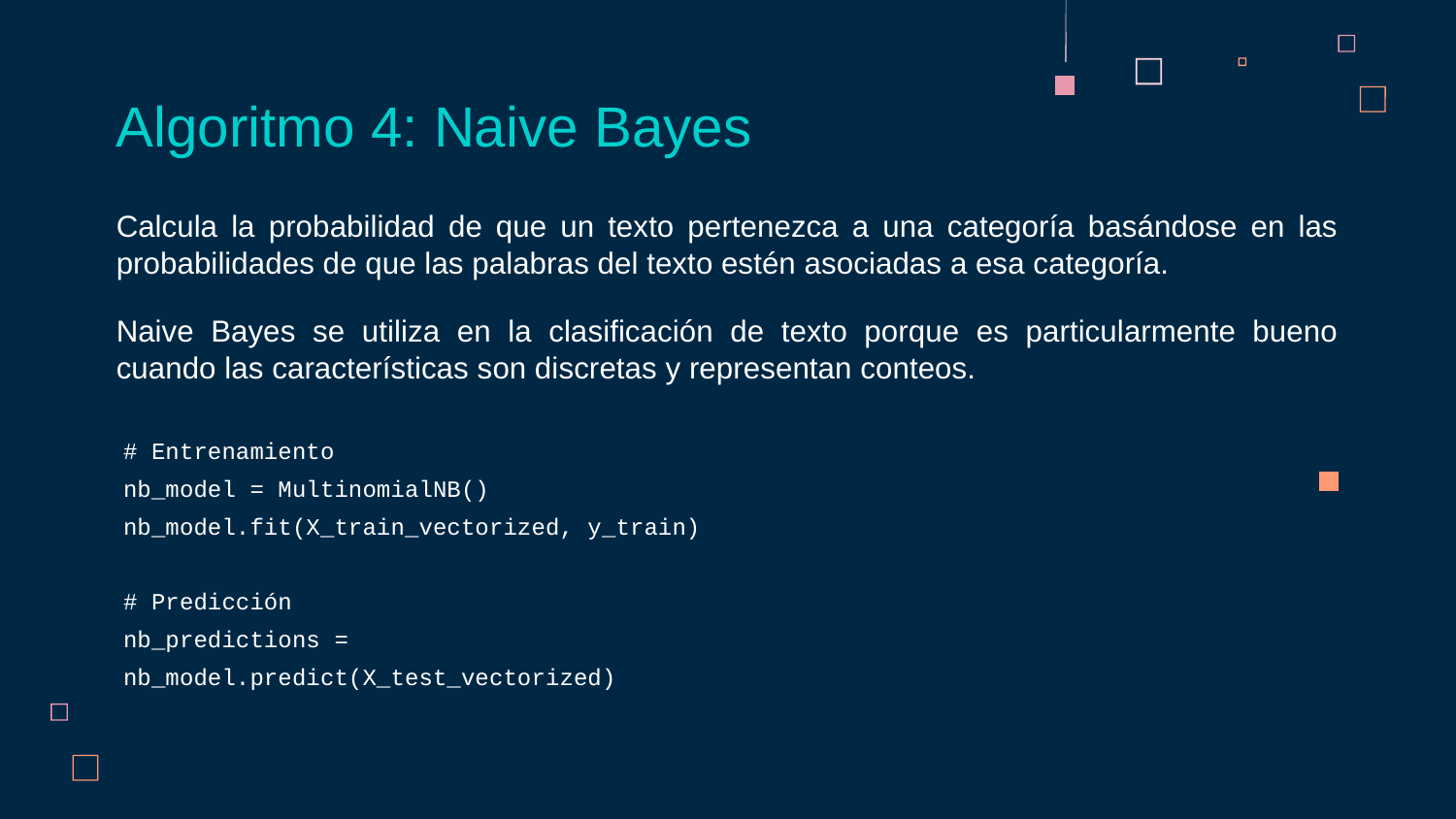

# Algoritmo 4: Naive Bayes
Calcula la probabilidad de que un texto pertenezca a una categoría basándose en las probabilidades de que las palabras del texto estén asociadas a esa categoría.
Naive Bayes se utiliza en la clasificación de texto porque es particularmente bueno cuando las características son discretas y representan conteos.

# Entrenamiento
nb_model = MultinomialNB()
nb_model.fit(X_train_vectorized, y_train)

# Predicción
nb_predictions = nb_model.predict(X_test_vectorized)